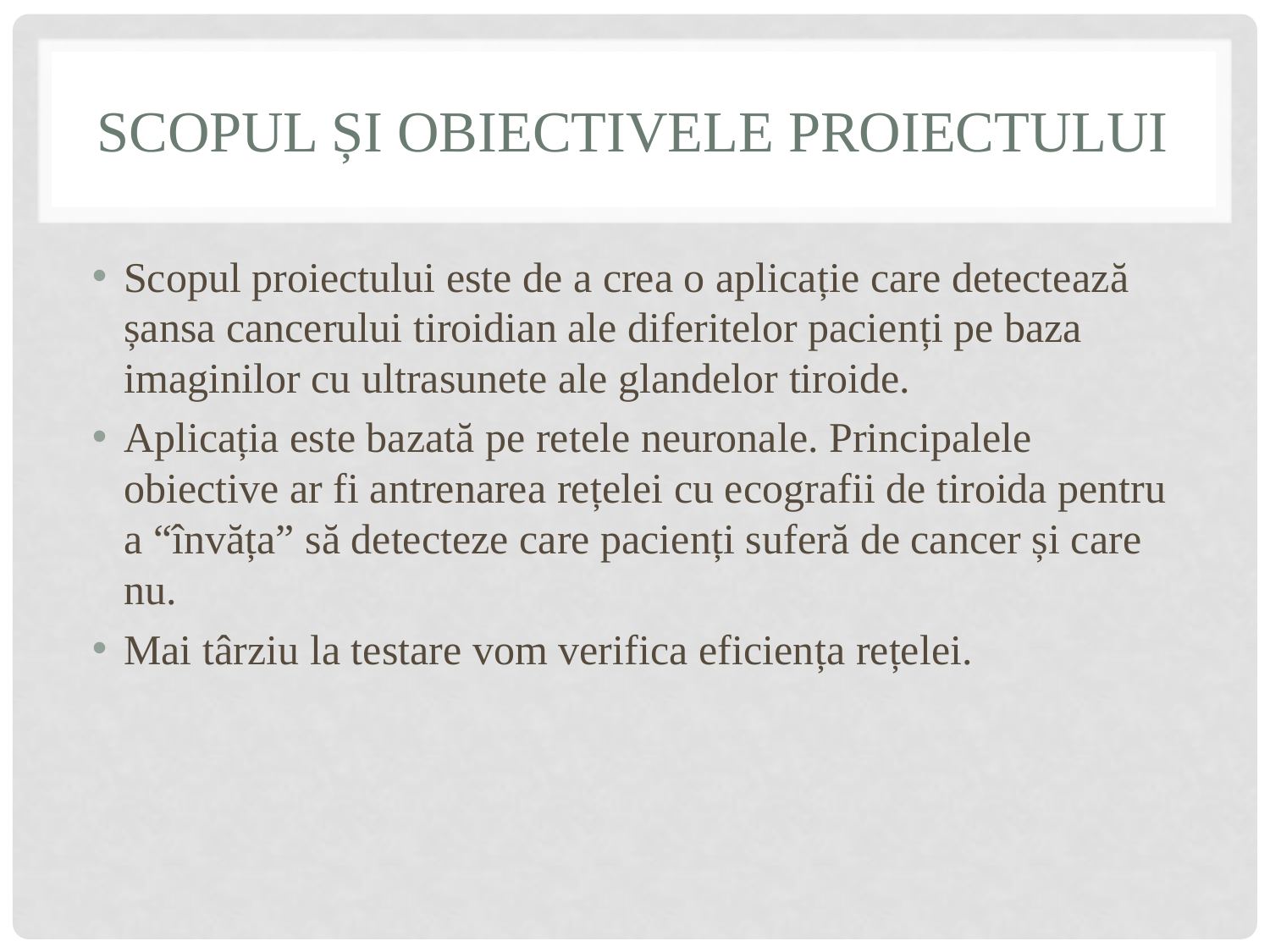

# Scopul Și obiectivele proiectului
Scopul proiectului este de a crea o aplicație care detectează șansa cancerului tiroidian ale diferitelor pacienți pe baza imaginilor cu ultrasunete ale glandelor tiroide.
Aplicația este bazată pe retele neuronale. Principalele obiective ar fi antrenarea rețelei cu ecografii de tiroida pentru a “învăța” să detecteze care pacienți suferă de cancer și care nu.
Mai târziu la testare vom verifica eficiența rețelei.